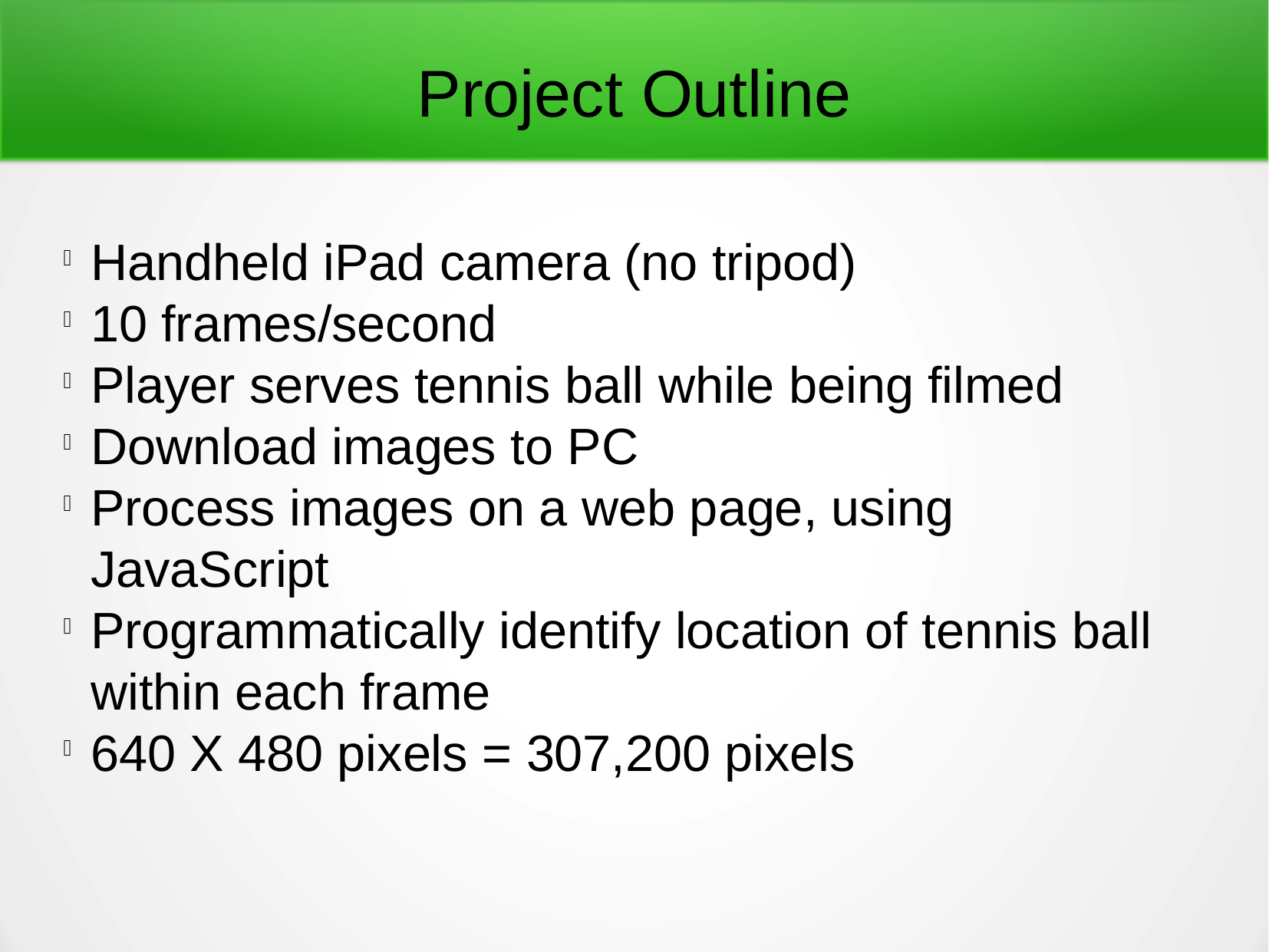

Project Outline
Handheld iPad camera (no tripod)
10 frames/second
Player serves tennis ball while being filmed
Download images to PC
Process images on a web page, using JavaScript
Programmatically identify location of tennis ball within each frame
640 X 480 pixels = 307,200 pixels